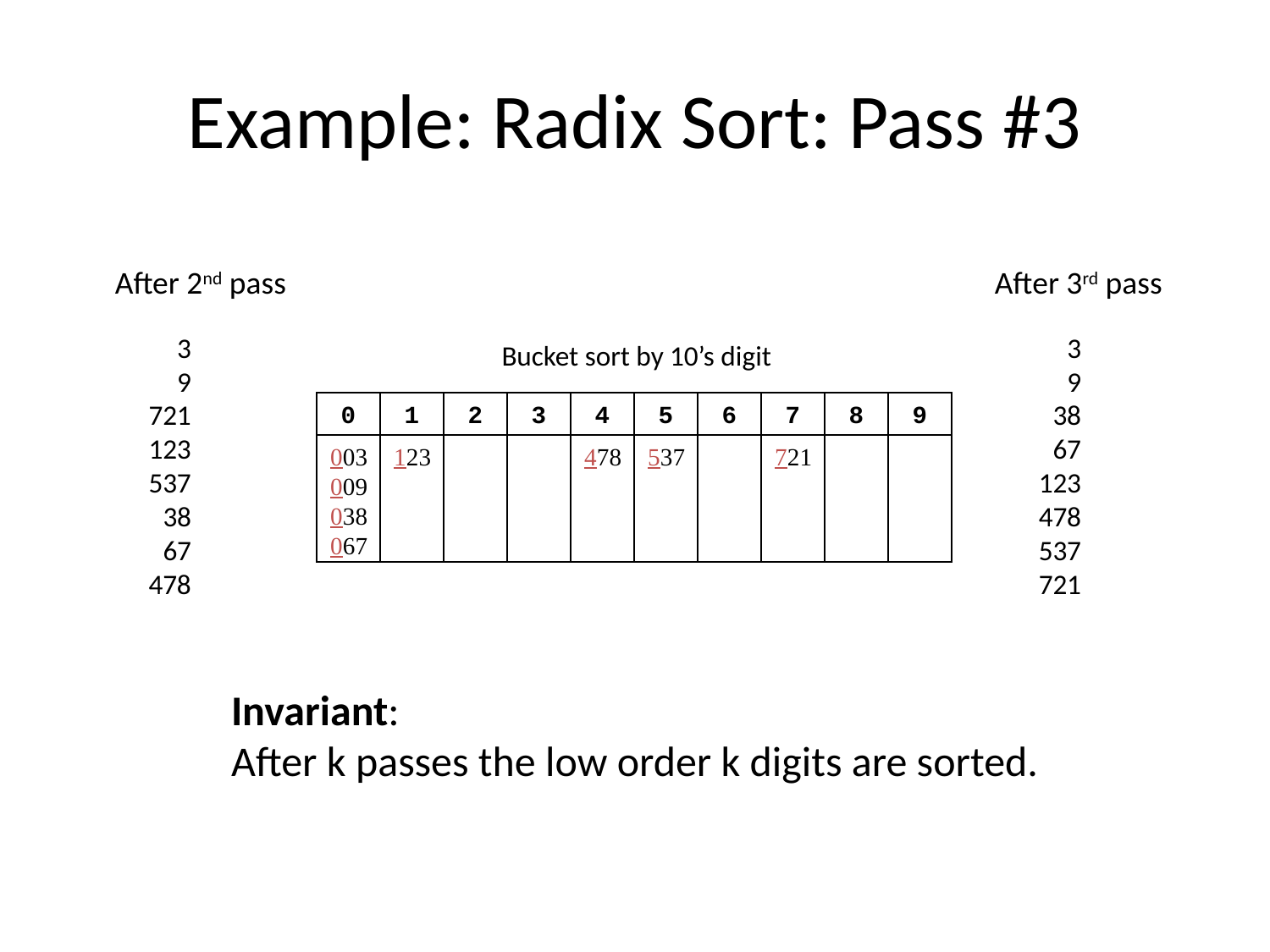

# Example: Radix Sort: Pass #3
After 2nd pass
After 3rd pass
3
9
721
123
537
38
67
478
3
9
38
67
123
478
537
721
Bucket sort by 10’s digit
0
1
2
3
4
5
6
7
8
9
003
009
038
067
123

478
537

721

Invariant:
After k passes the low order k digits are sorted.